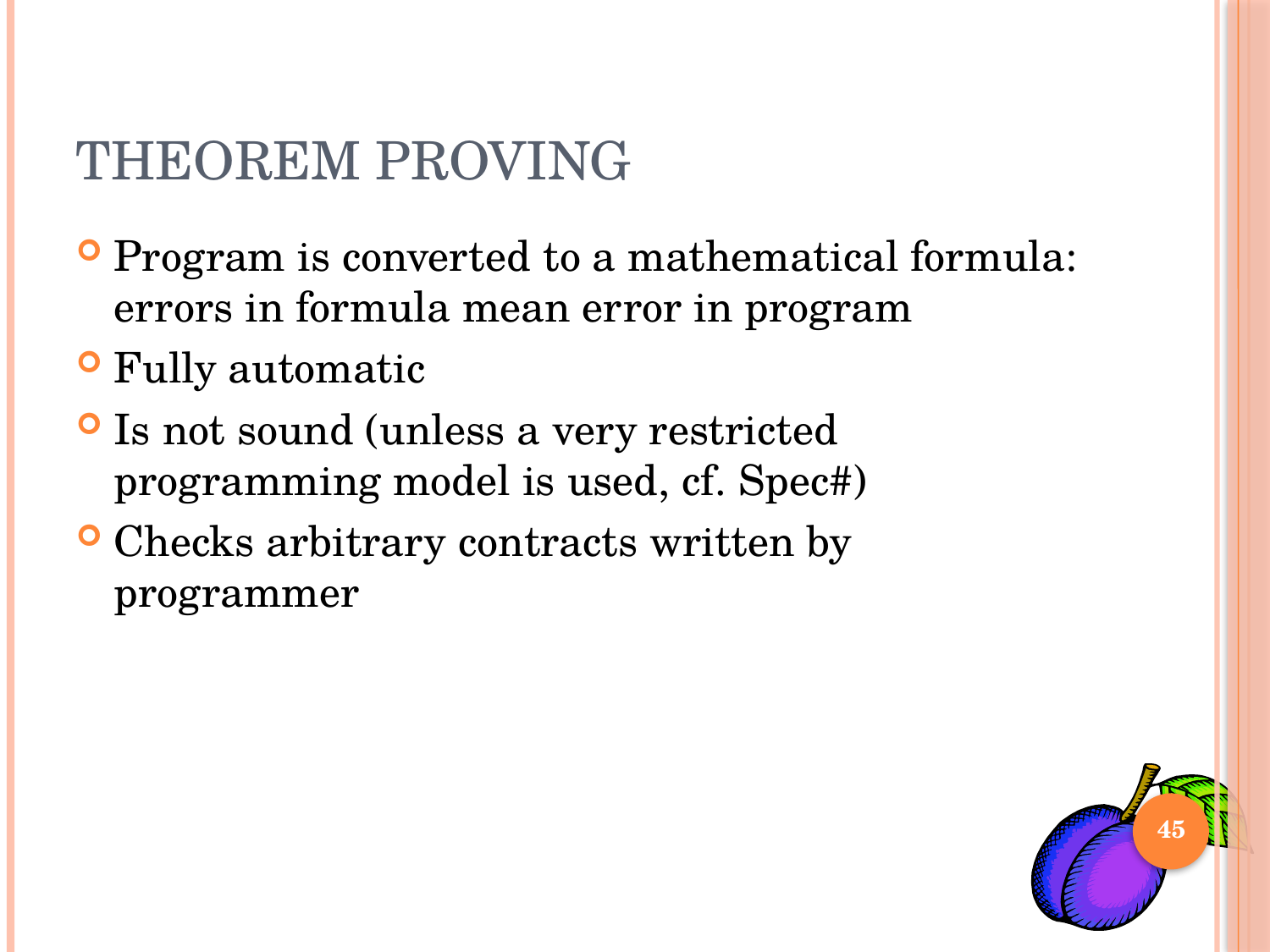

# Theorem Proving
Program is converted to a mathematical formula: errors in formula mean error in program
Fully automatic
Is not sound (unless a very restricted programming model is used, cf. Spec#)
Checks arbitrary contracts written by programmer
45